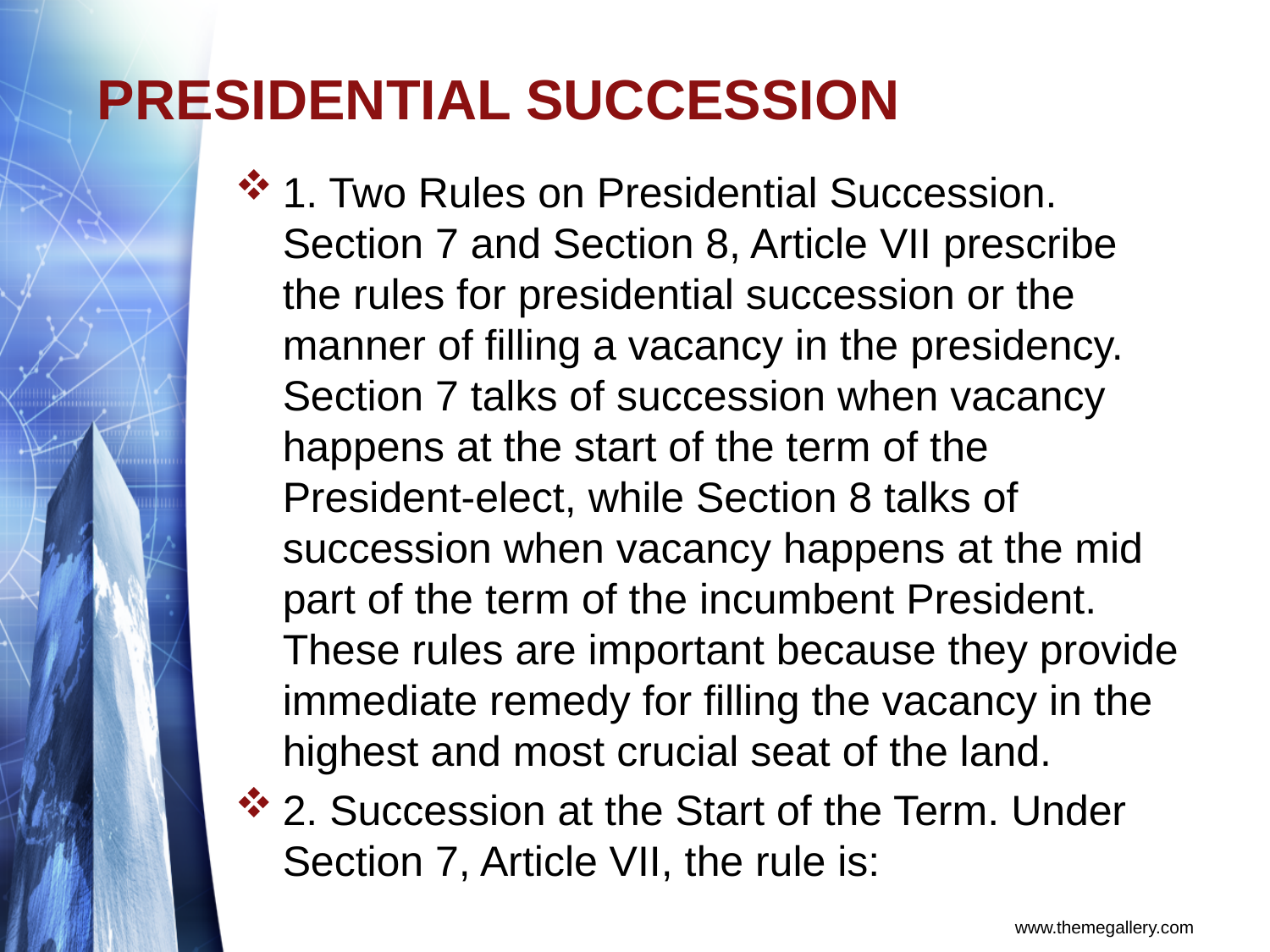

# PRESIDENTIAL SUCCESSION
1. Two Rules on Presidential Succession. Section 7 and Section 8, Article VII prescribe the rules for presidential succession or the manner of filling a vacancy in the presidency. Section 7 talks of succession when vacancy happens at the start of the term of the President-elect, while Section 8 talks of succession when vacancy happens at the mid part of the term of the incumbent President. These rules are important because they provide immediate remedy for filling the vacancy in the highest and most crucial seat of the land.
2. Succession at the Start of the Term. Under Section 7, Article VII, the rule is:
www.themegallery.com